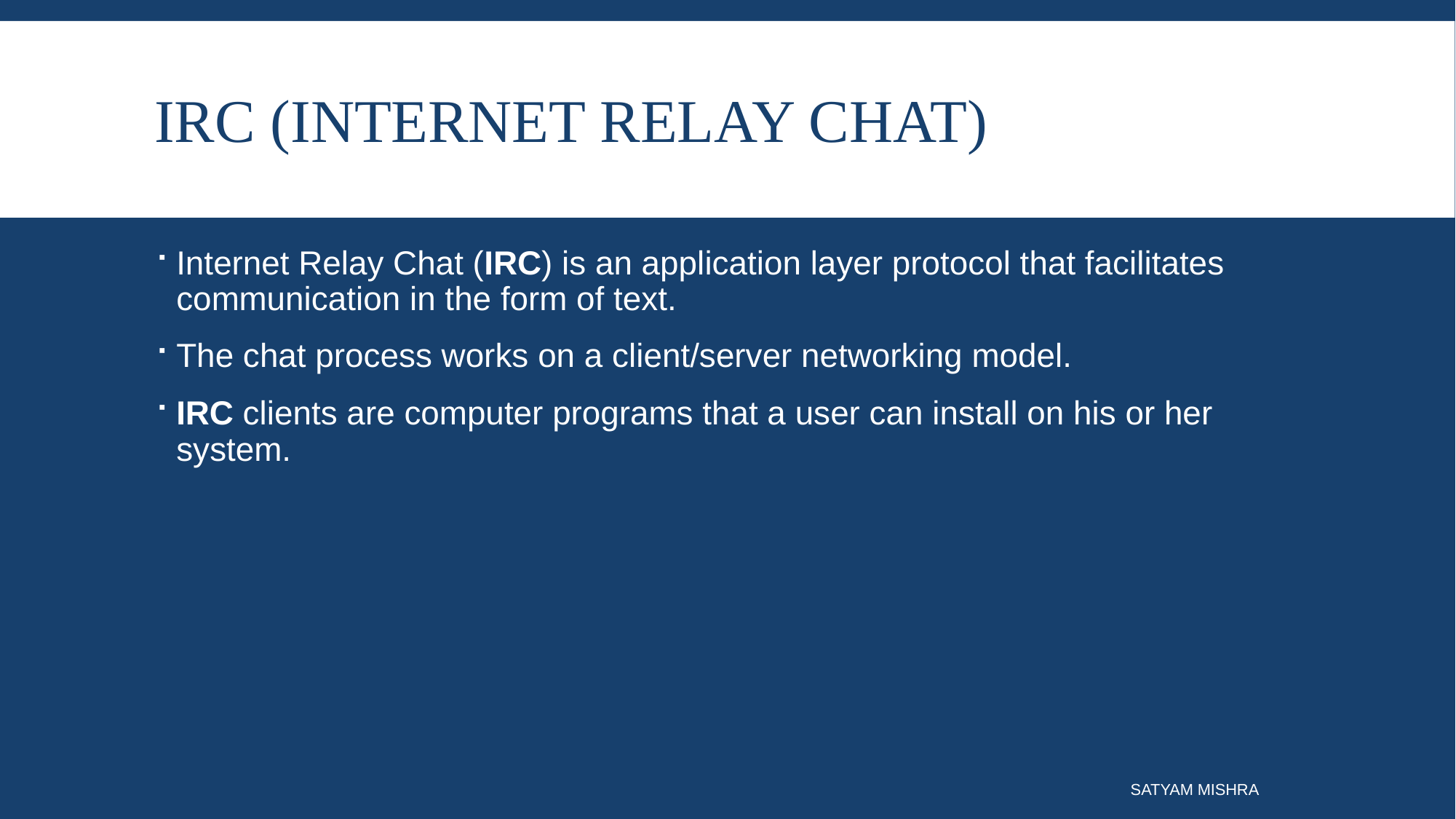

# IRC (Internet Relay Chat)
Internet Relay Chat (IRC) is an application layer protocol that facilitates communication in the form of text.
The chat process works on a client/server networking model.
IRC clients are computer programs that a user can install on his or her system.
SATYAM MISHRA